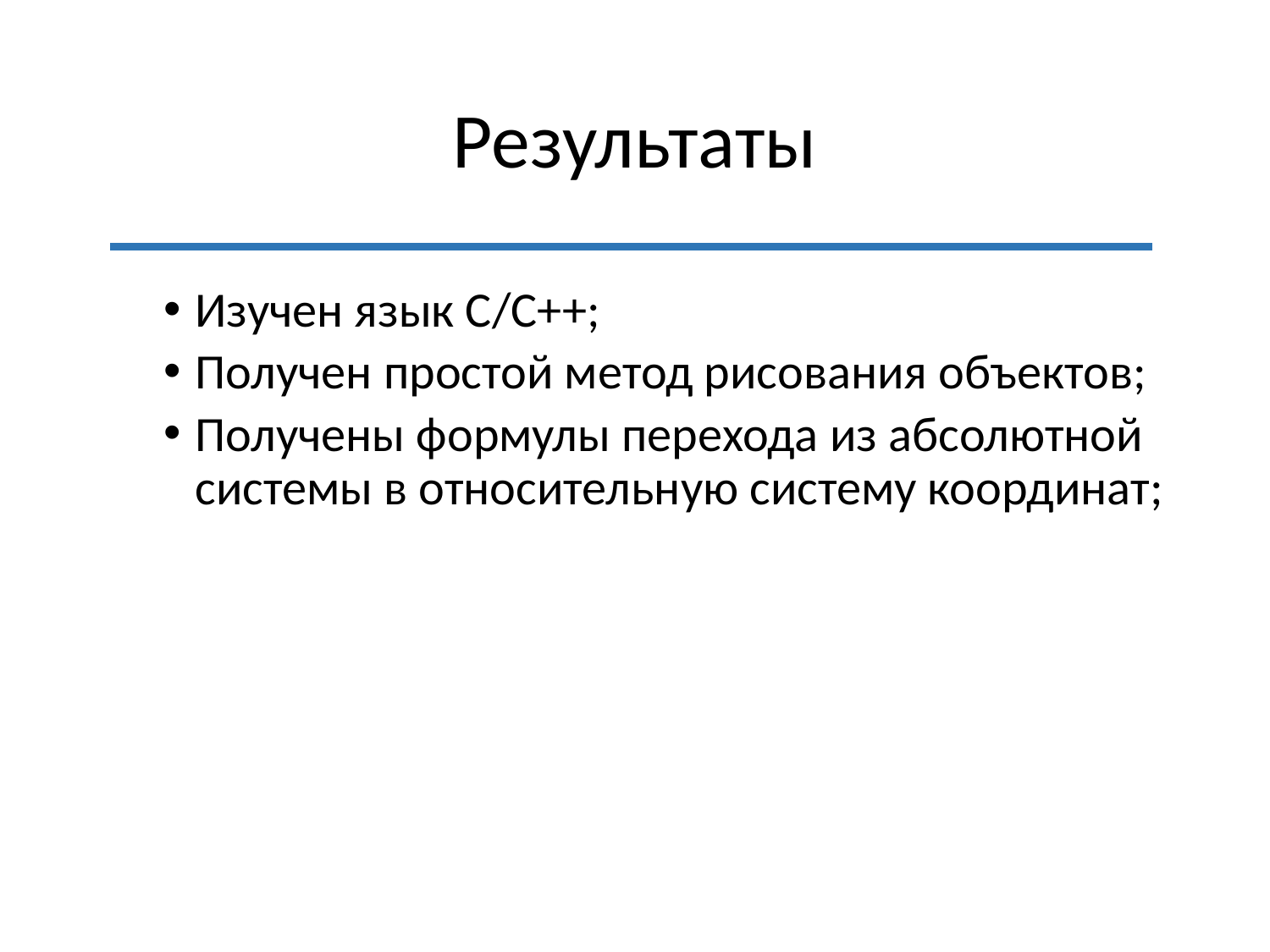

# Результаты
Изучен язык С/С++;
Получен простой метод рисования объектов;
Получены формулы перехода из абсолютной системы в относительную систему координат;